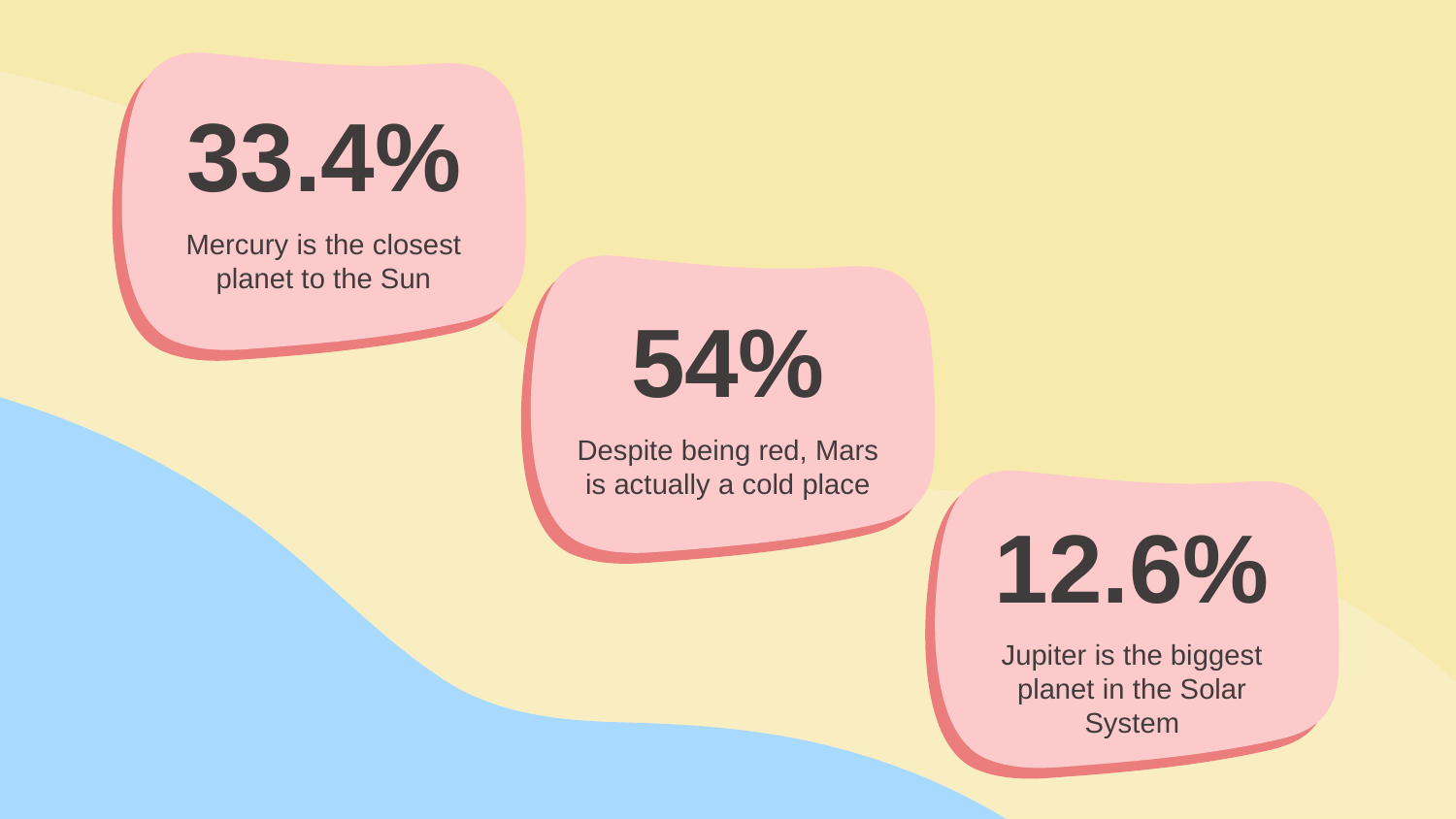

# 33.4%
Mercury is the closest planet to the Sun

54%
Despite being red, Mars is actually a cold place

12.6%
Jupiter is the biggest planet in the Solar System